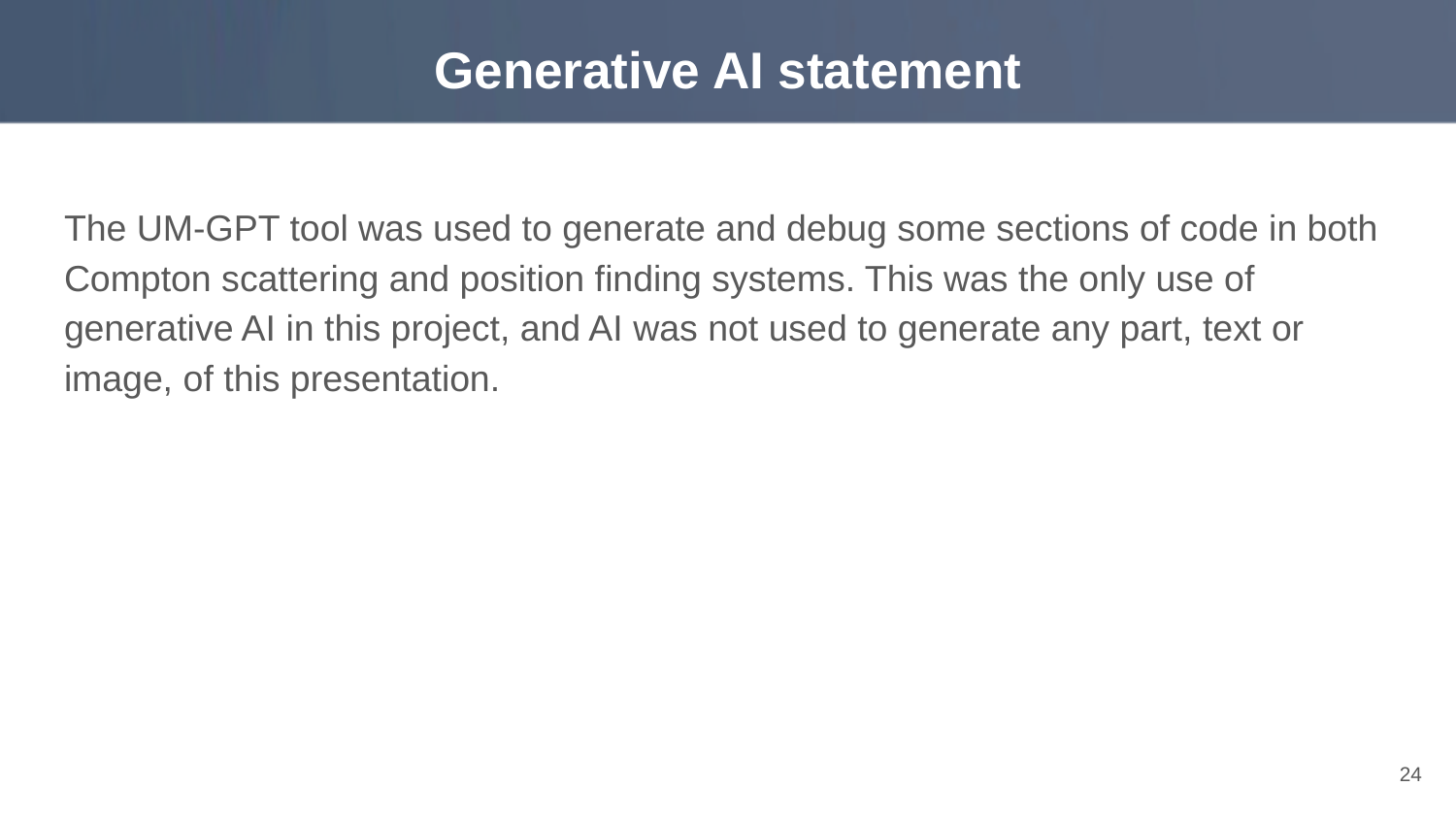

# Generative AI statement
The UM-GPT tool was used to generate and debug some sections of code in both Compton scattering and position finding systems. This was the only use of generative AI in this project, and AI was not used to generate any part, text or image, of this presentation.
24